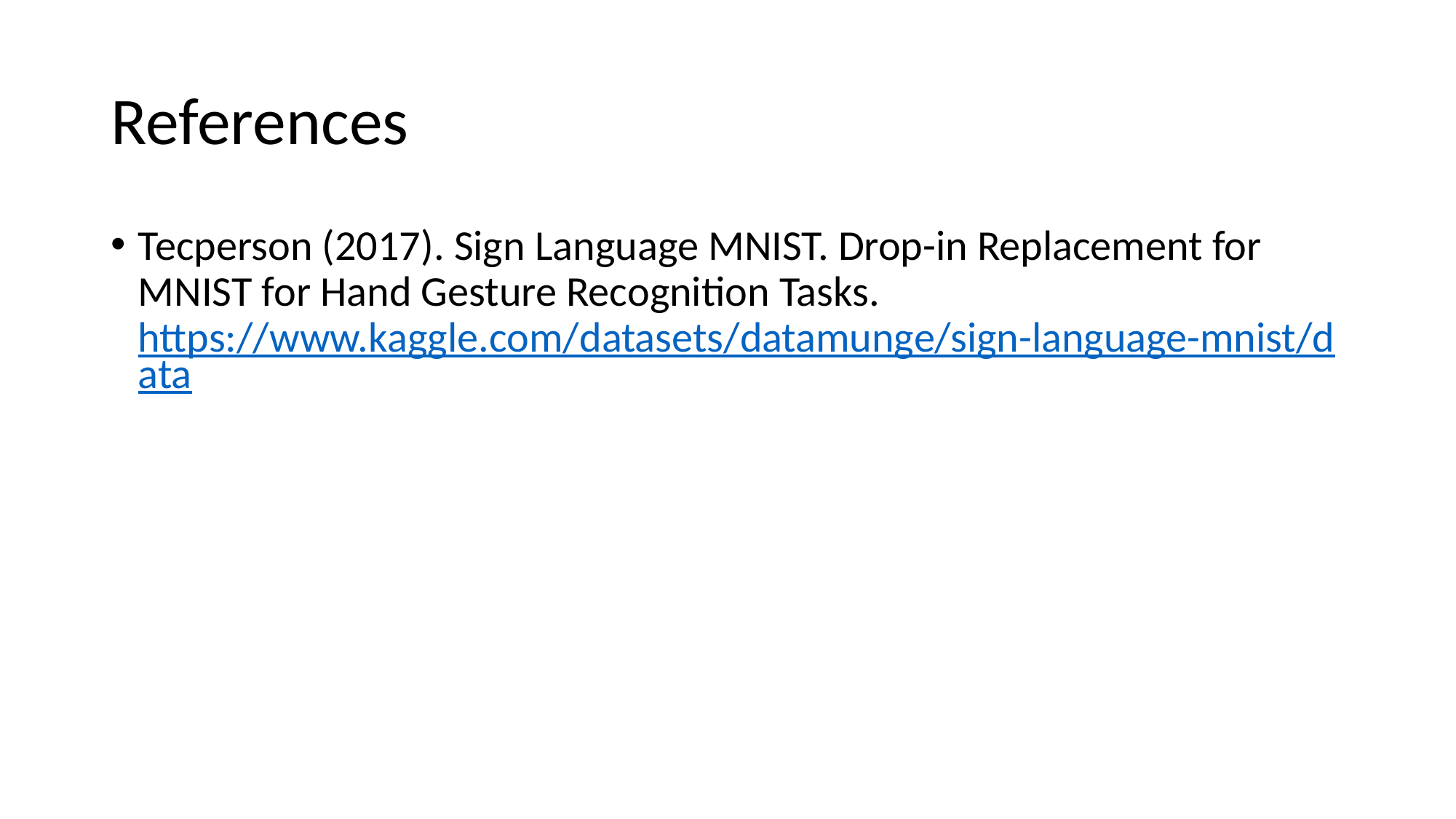

# References
Tecperson (2017). Sign Language MNIST. Drop-in Replacement for MNIST for Hand Gesture Recognition Tasks. https://www.kaggle.com/datasets/datamunge/sign-language-mnist/data